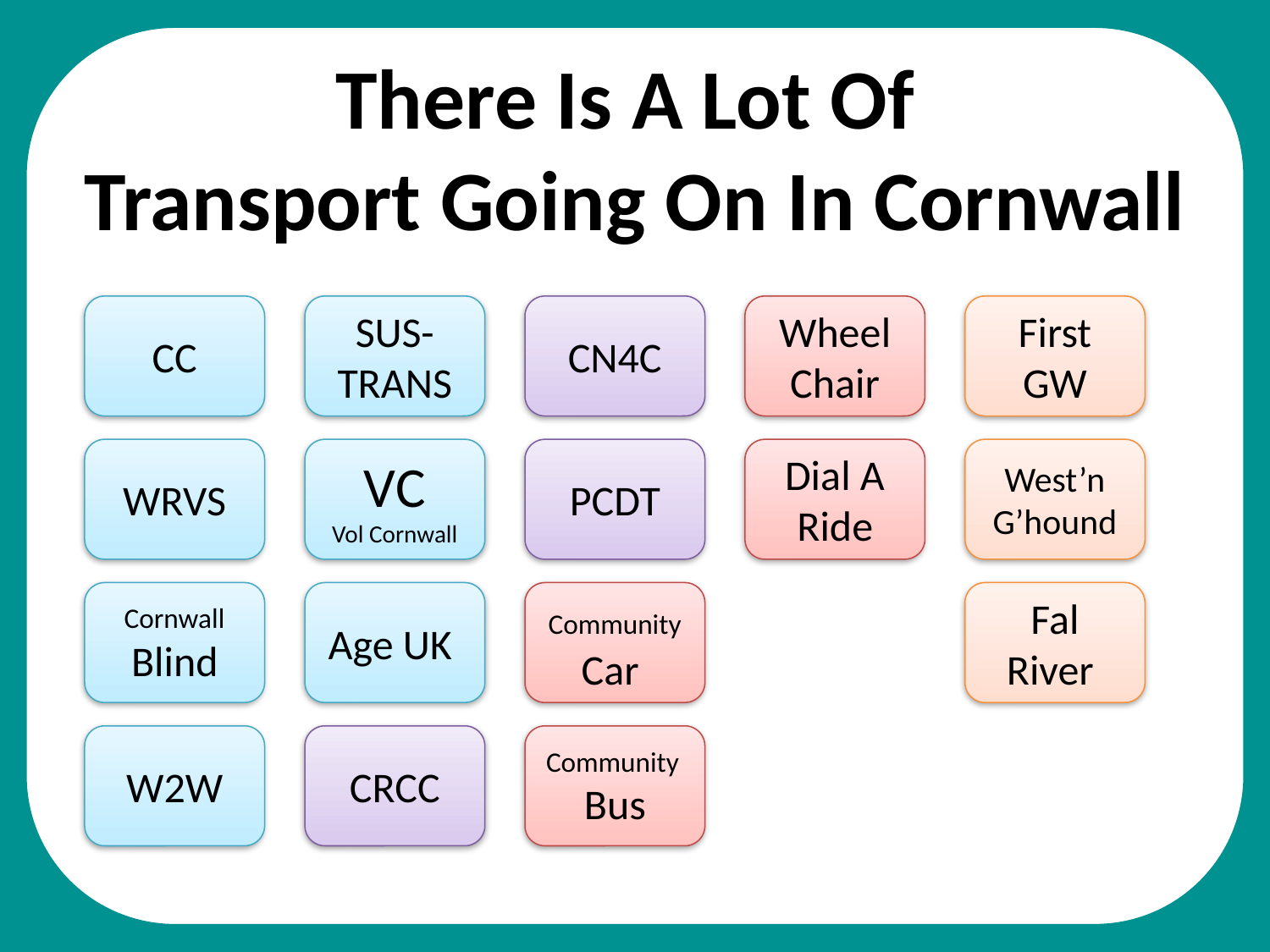

There Is A Lot Of
Transport Going On In Cornwall
CC
SUS-TRANS
VC
Vol Cornwall
Age UK
CRCC
CN4C
PCDT
Community
Bus
Wheel Chair
First GW
WRVS
Dial A Ride
West’n G’hound
Cornwall Blind
Community Car
Fal River
W2W